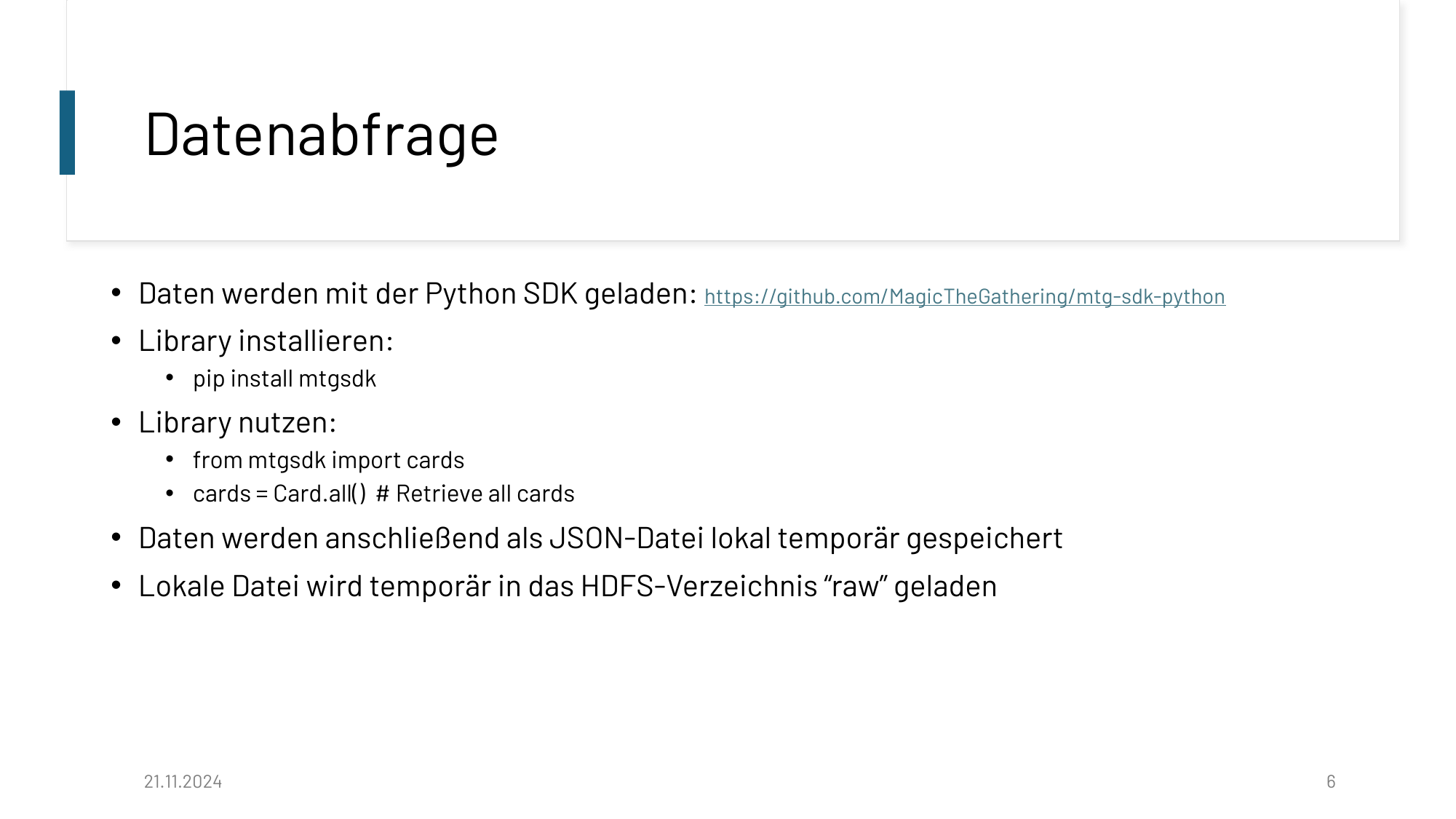

# Datenabfrage

Daten werden mit der Python SDK geladen: https://github.com/MagicTheGathering/mtg-sdk-python
Library installieren:
pip install mtgsdk
Library nutzen:
from mtgsdk import cards
cards = Card.all()  # Retrieve all cards
Daten werden anschließend als JSON-Datei lokal temporär gespeichert
Lokale Datei wird temporär in das HDFS-Verzeichnis “raw” geladen
21.11.2024
6